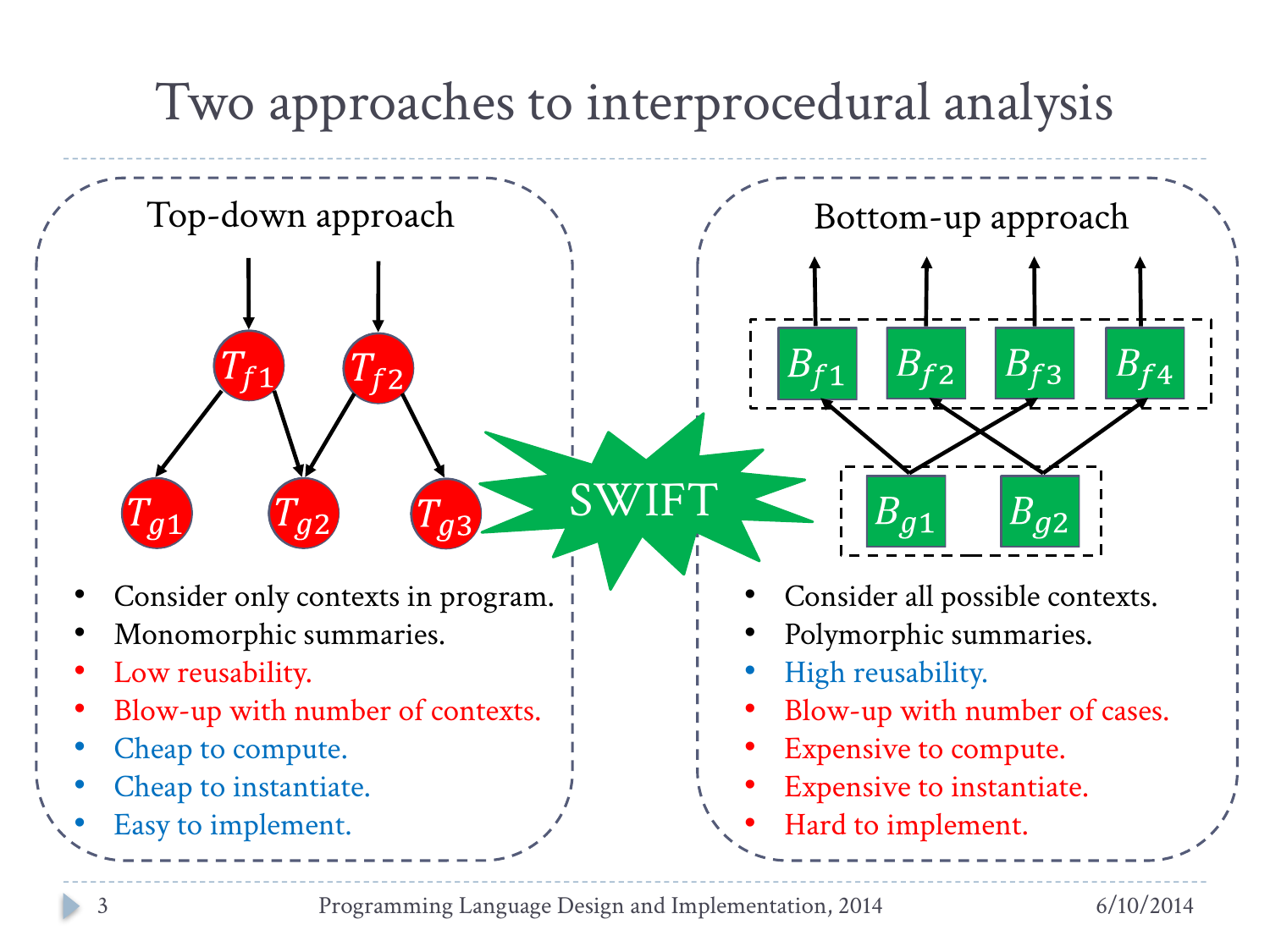

# Two approaches to interprocedural analysis

Top-down approach
Bottom-up approach

SWIFT
Consider only contexts in program.
Monomorphic summaries.
Low reusability.
Blow-up with number of contexts.
Cheap to compute.
Cheap to instantiate.
Easy to implement.
Consider all possible contexts.
Polymorphic summaries.
High reusability.
Blow-up with number of cases.
Expensive to compute.
Expensive to instantiate.
Hard to implement.
3
Programming Language Design and Implementation, 2014
6/10/2014